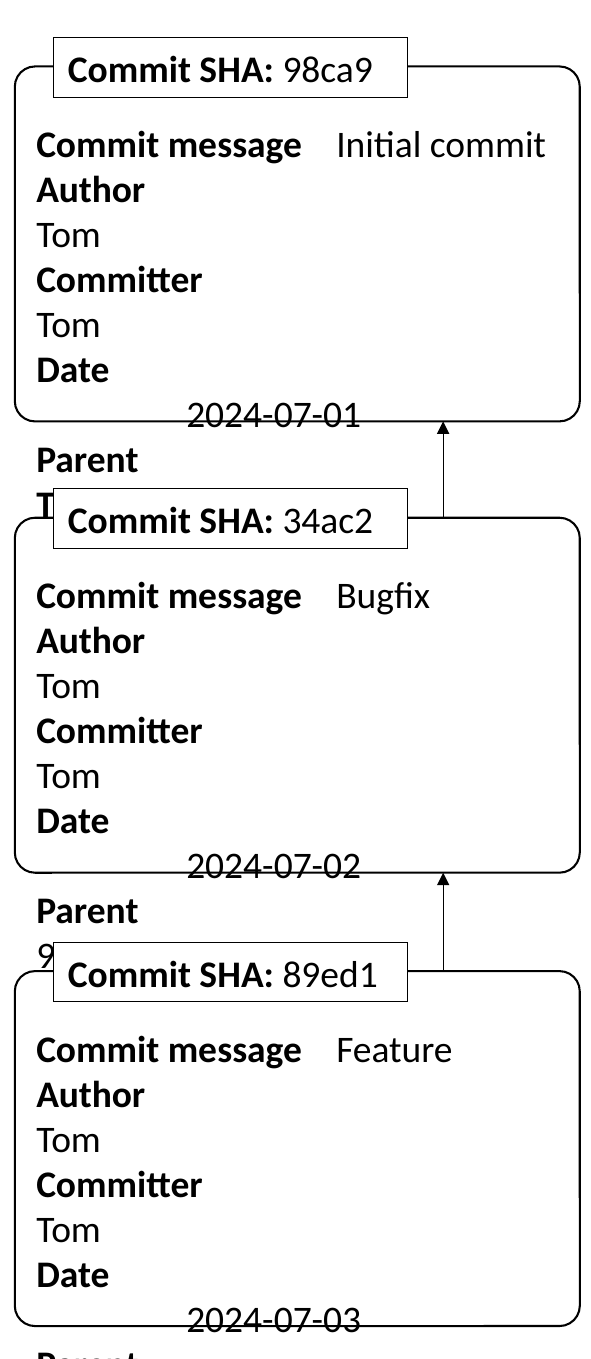

Commit SHA: 98ca9

Commit message 	Initial commit
Author			Tom
Committer		Tom
Date				2024-07-01
Parent
Tree				92ed3
Commit SHA: 34ac2

Commit message 	Bugfix
Author			Tom
Committer		Tom
Date				2024-07-02
Parent			98ca9
Tree				eb89a
Commit SHA: 89ed1

Commit message 	Feature
Author			Tom
Committer		Tom
Date				2024-07-03
Parent			34ac2
Tree				8be66